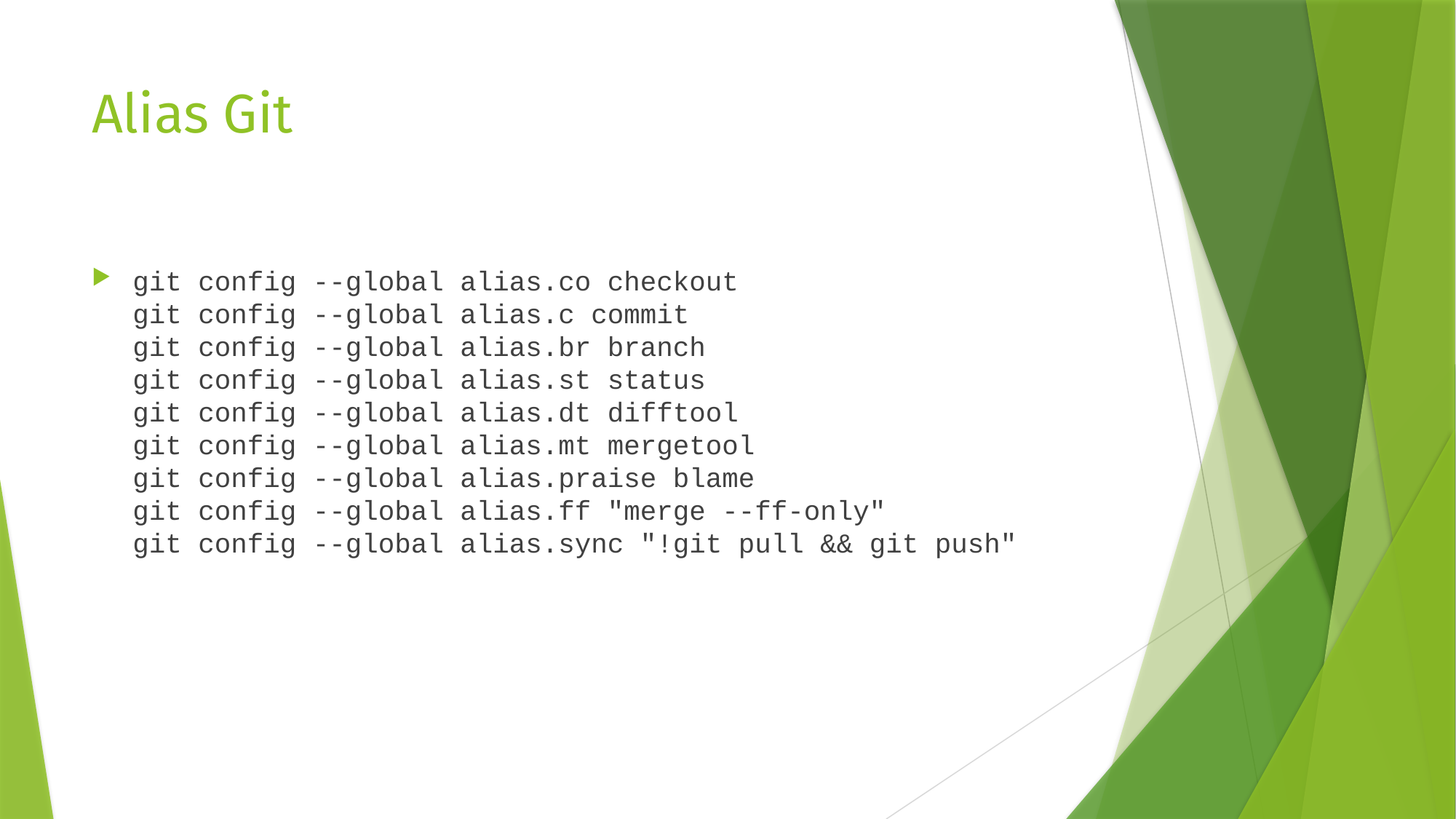

# Alias Git
git config --global alias.co checkout
git config --global alias.c commit
git config --global alias.br branch
git config --global alias.st status
git config --global alias.dt difftool
git config --global alias.mt mergetool
git config --global alias.praise blame
git config --global alias.ff "merge --ff-only"
git config --global alias.sync "!git pull && git push"